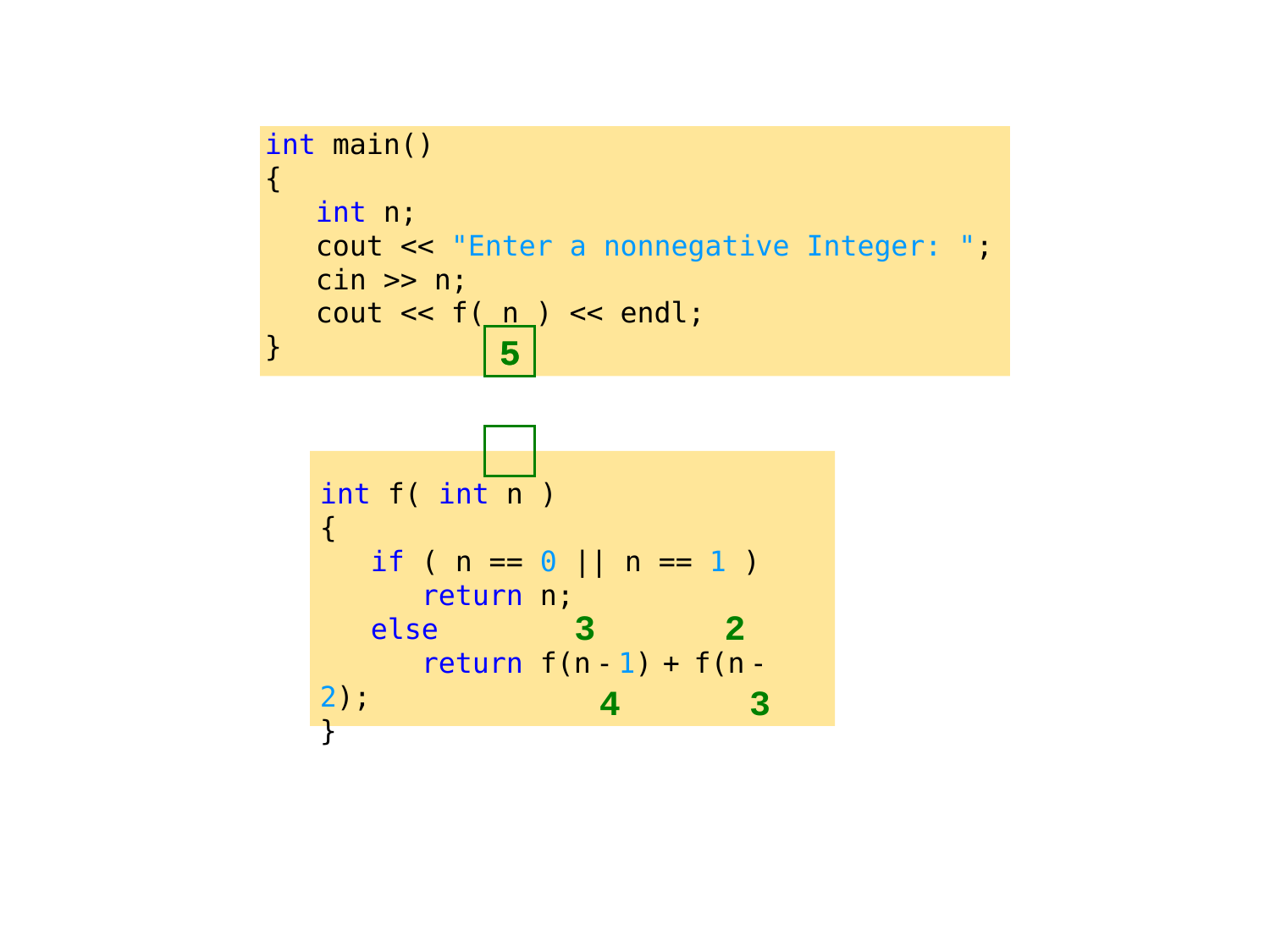

int main()
{
   int n;
   cout << "Enter a nonnegative Integer: ";
   cin >> n;
   cout << f( n ) << endl;
}
5
5

int f( int n )
{
   if ( n == 0 || n == 1 )
      return n;
   else
      return f(n-1)+f(n-2);
}
3
2
4
3